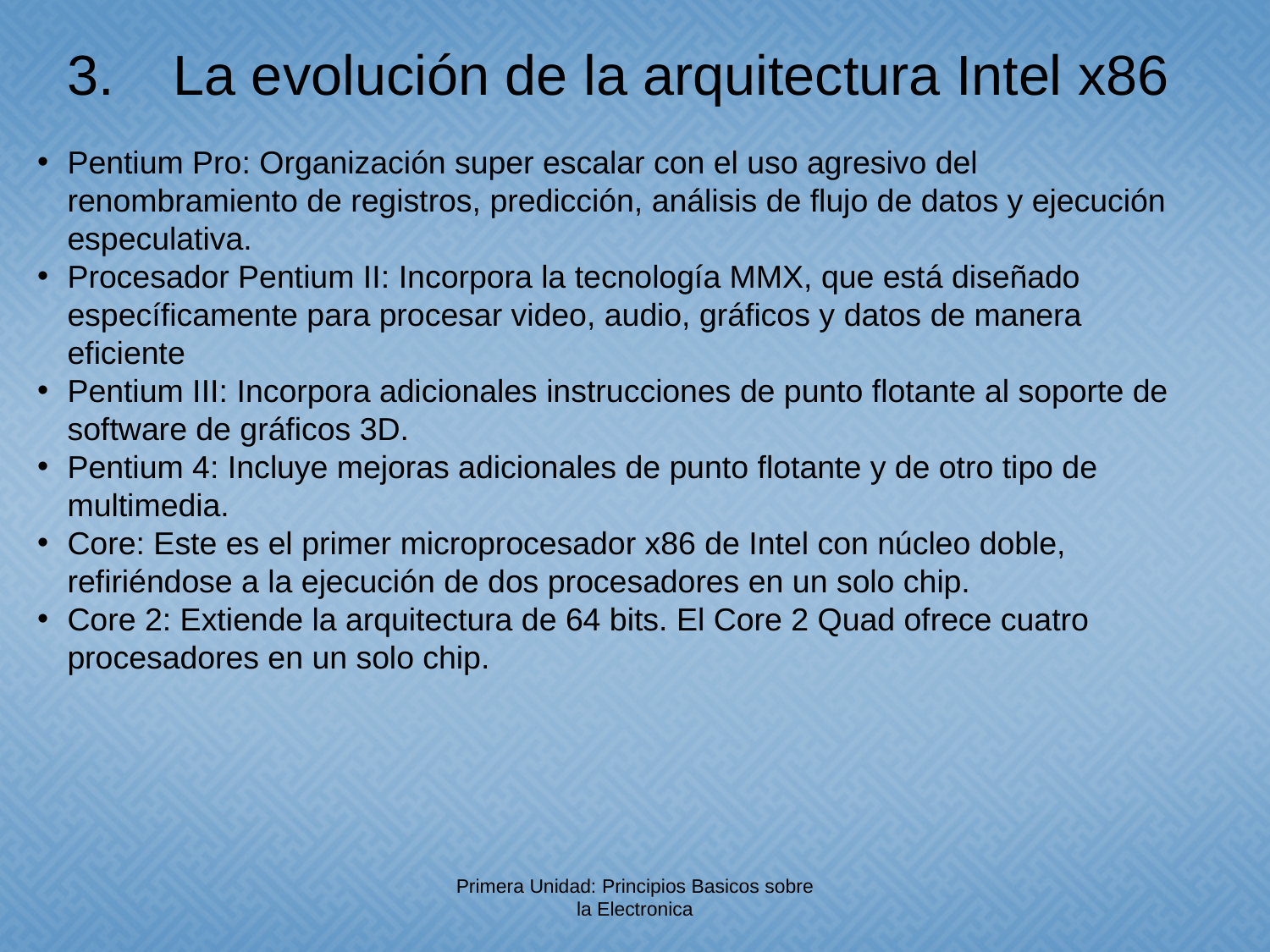

La evolución de la arquitectura Intel x86
Pentium Pro: Organización super escalar con el uso agresivo del renombramiento de registros, predicción, análisis de flujo de datos y ejecución especulativa.
Procesador Pentium II: Incorpora la tecnología MMX, que está diseñado específicamente para procesar video, audio, gráficos y datos de manera eficiente
Pentium III: Incorpora adicionales instrucciones de punto flotante al soporte de software de gráficos 3D.
Pentium 4: Incluye mejoras adicionales de punto flotante y de otro tipo de multimedia.
Core: Este es el primer microprocesador x86 de Intel con núcleo doble, refiriéndose a la ejecución de dos procesadores en un solo chip.
Core 2: Extiende la arquitectura de 64 bits. El Core 2 Quad ofrece cuatro procesadores en un solo chip.

Primera Unidad: Principios Basicos sobre la Electronica